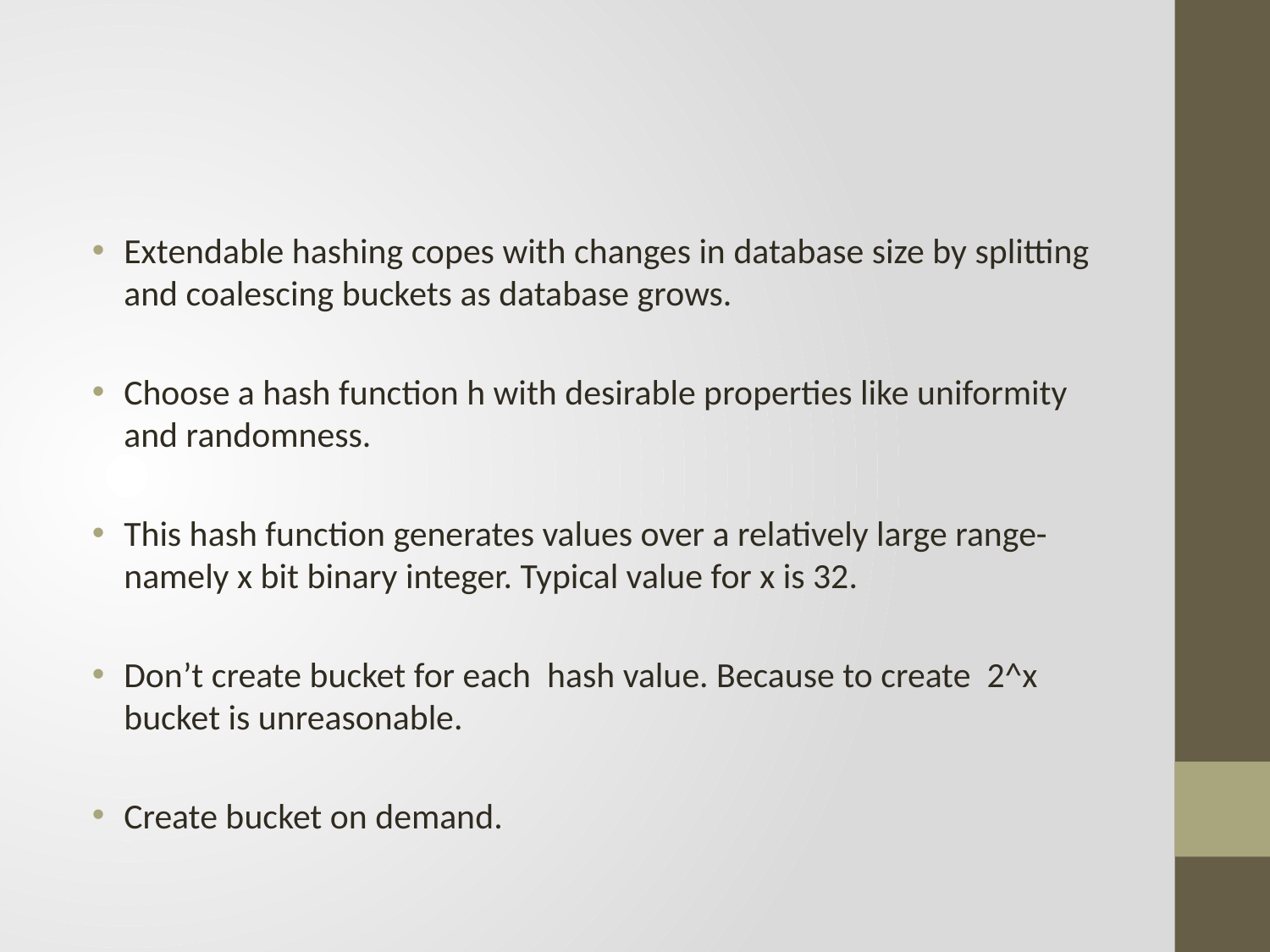

#
Extendable hashing copes with changes in database size by splitting and coalescing buckets as database grows.

Choose a hash function h with desirable properties like uniformity and randomness.

This hash function generates values over a relatively large range- namely x bit binary integer. Typical value for x is 32.

Don’t create bucket for each  hash value. Because to create  2^x  bucket is unreasonable.

Create bucket on demand.